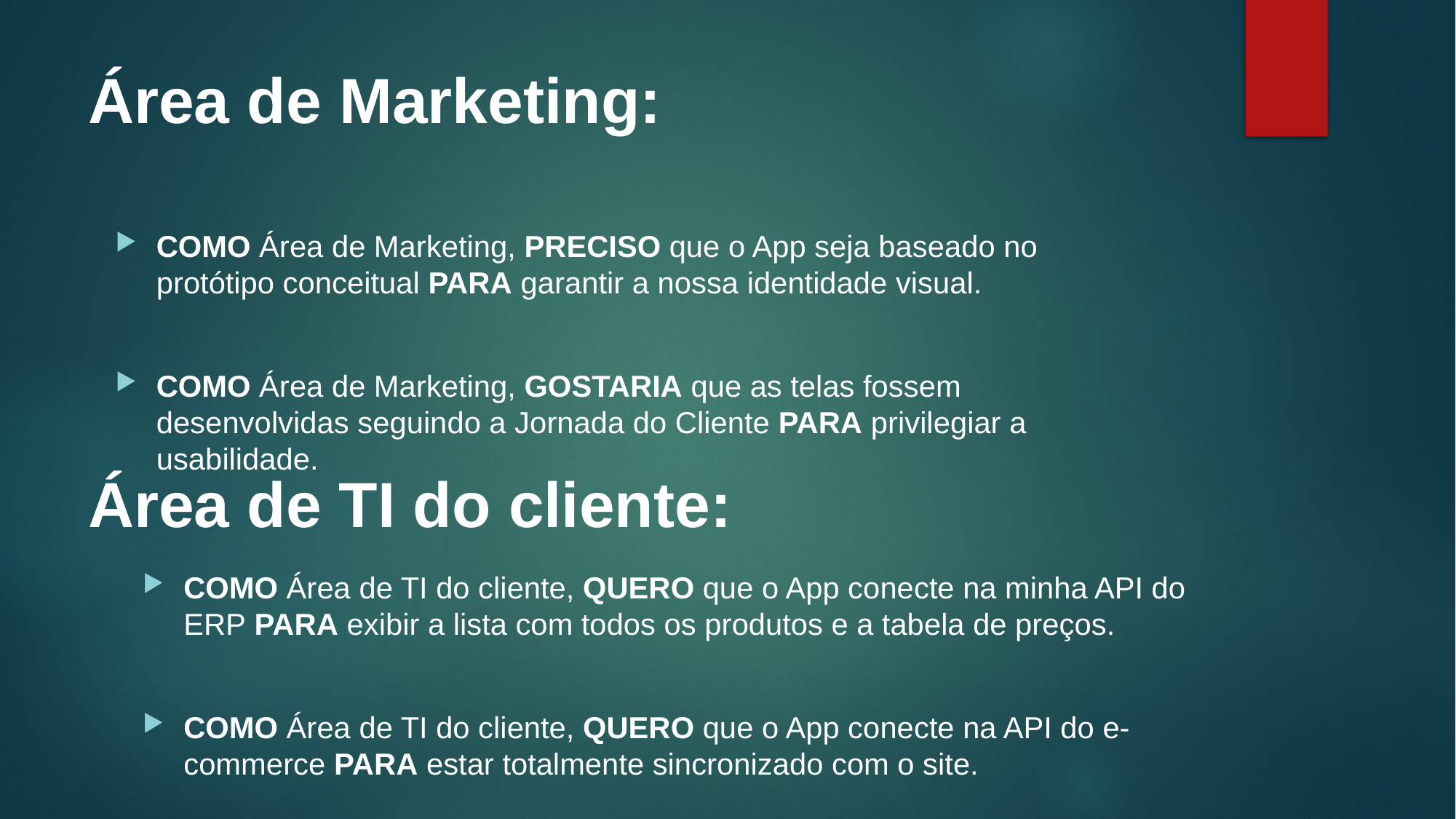

# Área de Marketing:
COMO Área de Marketing, PRECISO que o App seja baseado no protótipo conceitual PARA garantir a nossa identidade visual.

COMO Área de Marketing, GOSTARIA que as telas fossem desenvolvidas seguindo a Jornada do Cliente PARA privilegiar a usabilidade.
Área de TI do cliente:
COMO Área de TI do cliente, QUERO que o App conecte na minha API do ERP PARA exibir a lista com todos os produtos e a tabela de preços.

COMO Área de TI do cliente, QUERO que o App conecte na API do e-commerce PARA estar totalmente sincronizado com o site.